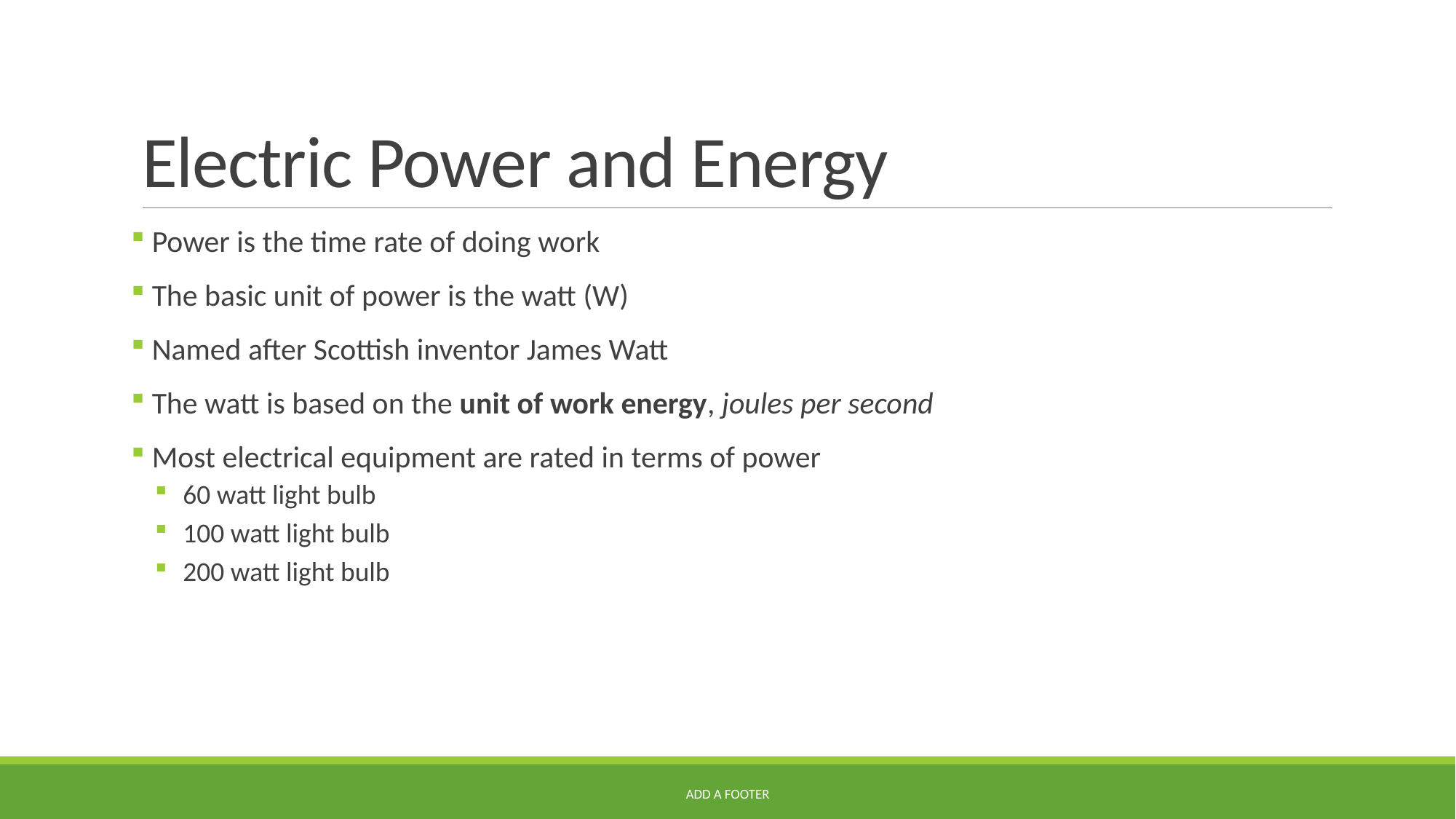

# Electric Power and Energy
 Power is the time rate of doing work
 The basic unit of power is the watt (W)
 Named after Scottish inventor James Watt
 The watt is based on the unit of work energy, joules per second
 Most electrical equipment are rated in terms of power
 60 watt light bulb
 100 watt light bulb
 200 watt light bulb
Add a footer